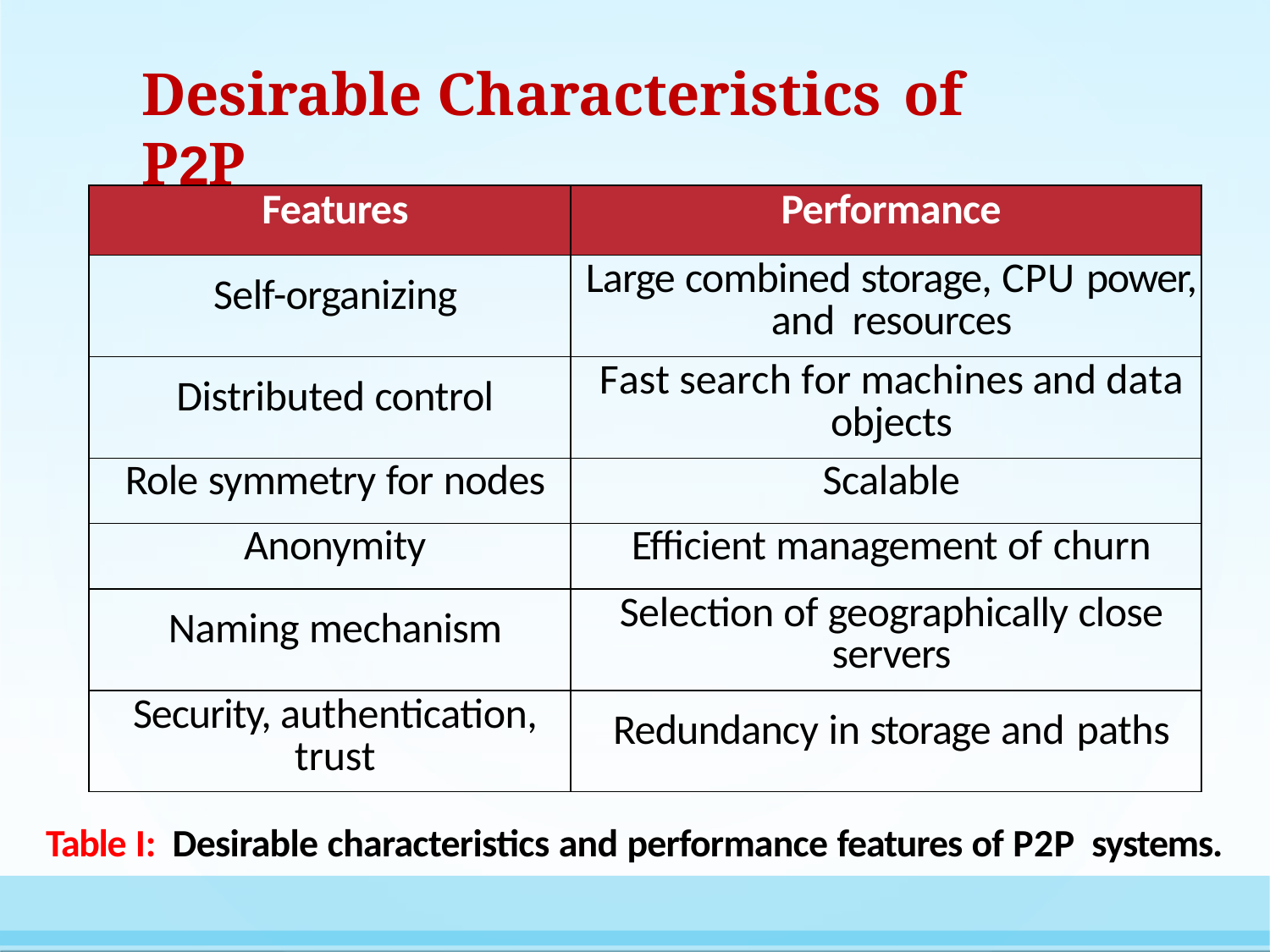

# Desirable Characteristics	of P2P
| Features | Performance |
| --- | --- |
| Self-organizing | Large combined storage, CPU power, and resources |
| Distributed control | Fast search for machines and data objects |
| Role symmetry for nodes | Scalable |
| Anonymity | Efficient management of churn |
| Naming mechanism | Selection of geographically close servers |
| Security, authentication, trust | Redundancy in storage and paths |
Table I: Desirable characteristics and performance features of P2P systems.